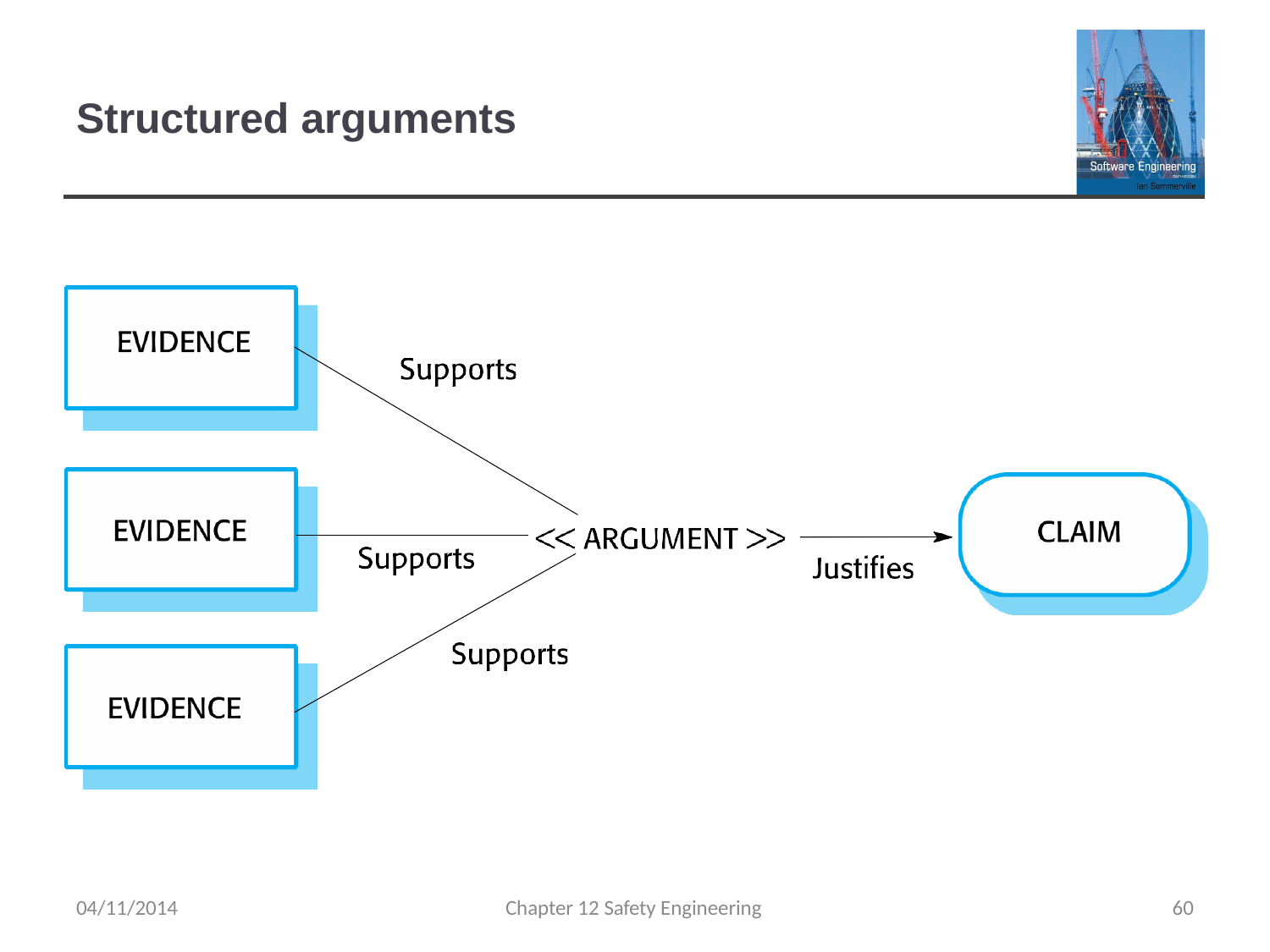

# Structured arguments

04/11/2014
Chapter 12 Safety Engineering
60